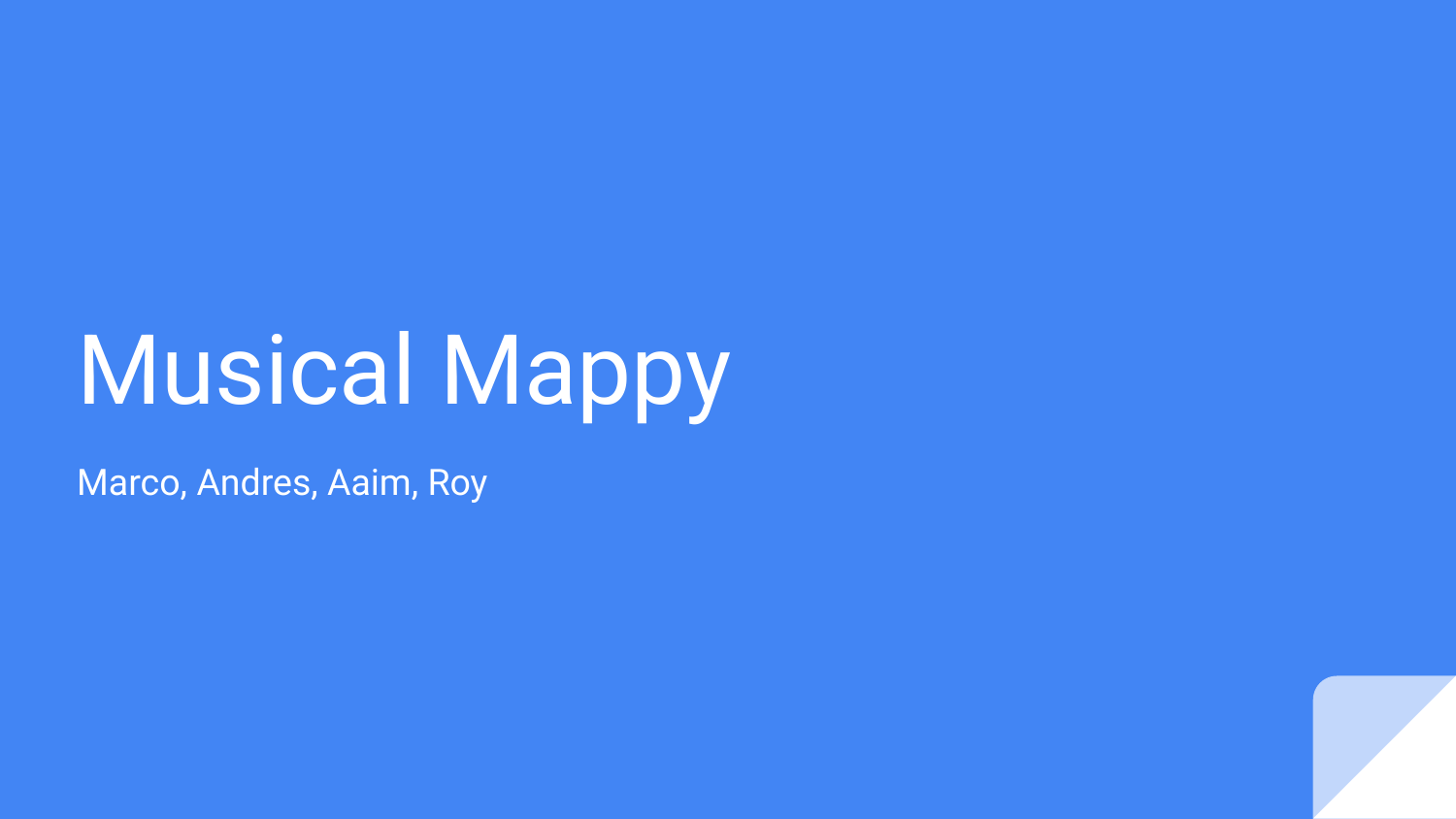

# Musical Mappy
Marco, Andres, Aaim, Roy